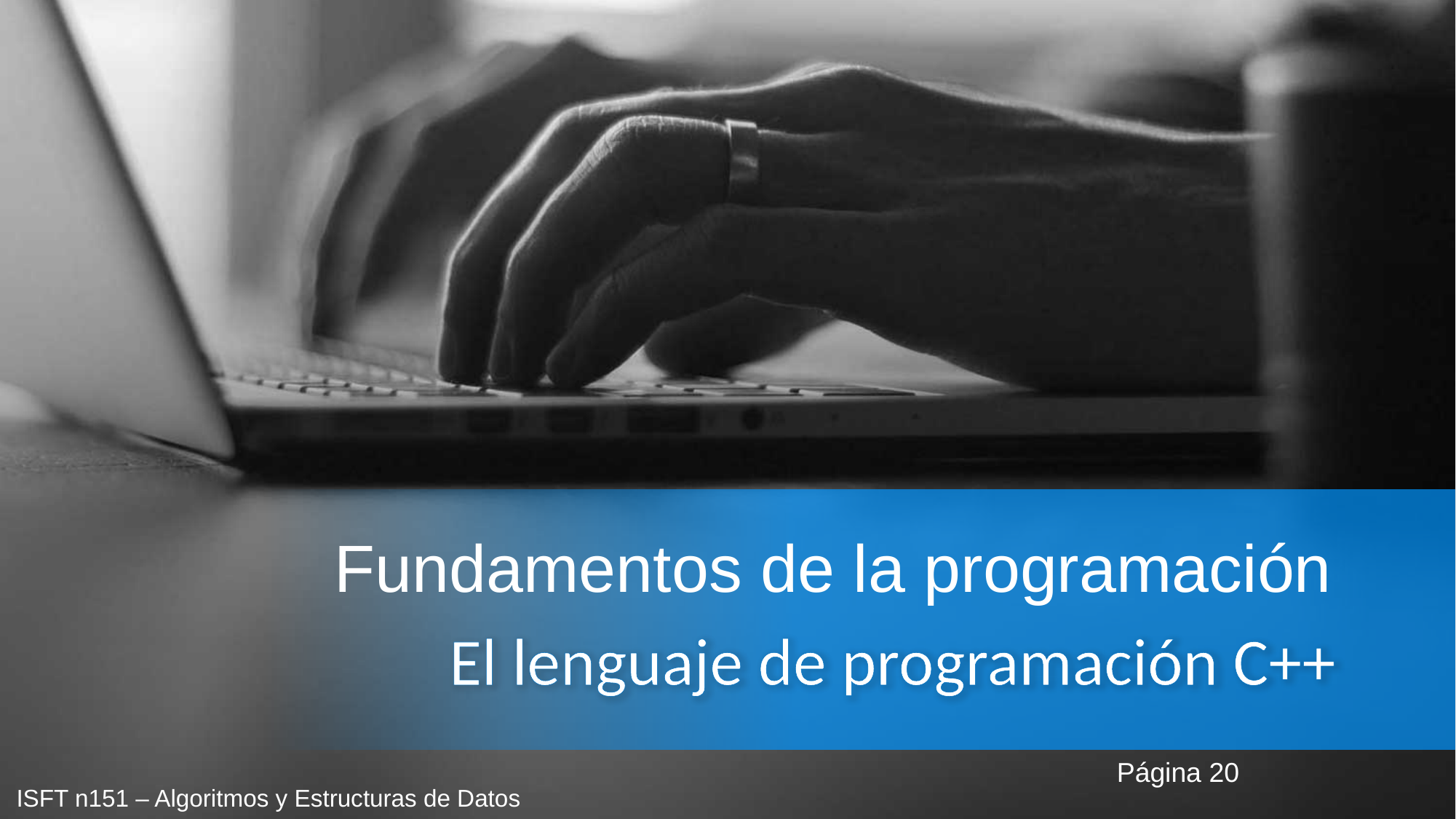

Fundamentos de la programación
El lenguaje de programación C++
Página 20
ISFT n151 – Algoritmos y Estructuras de Datos